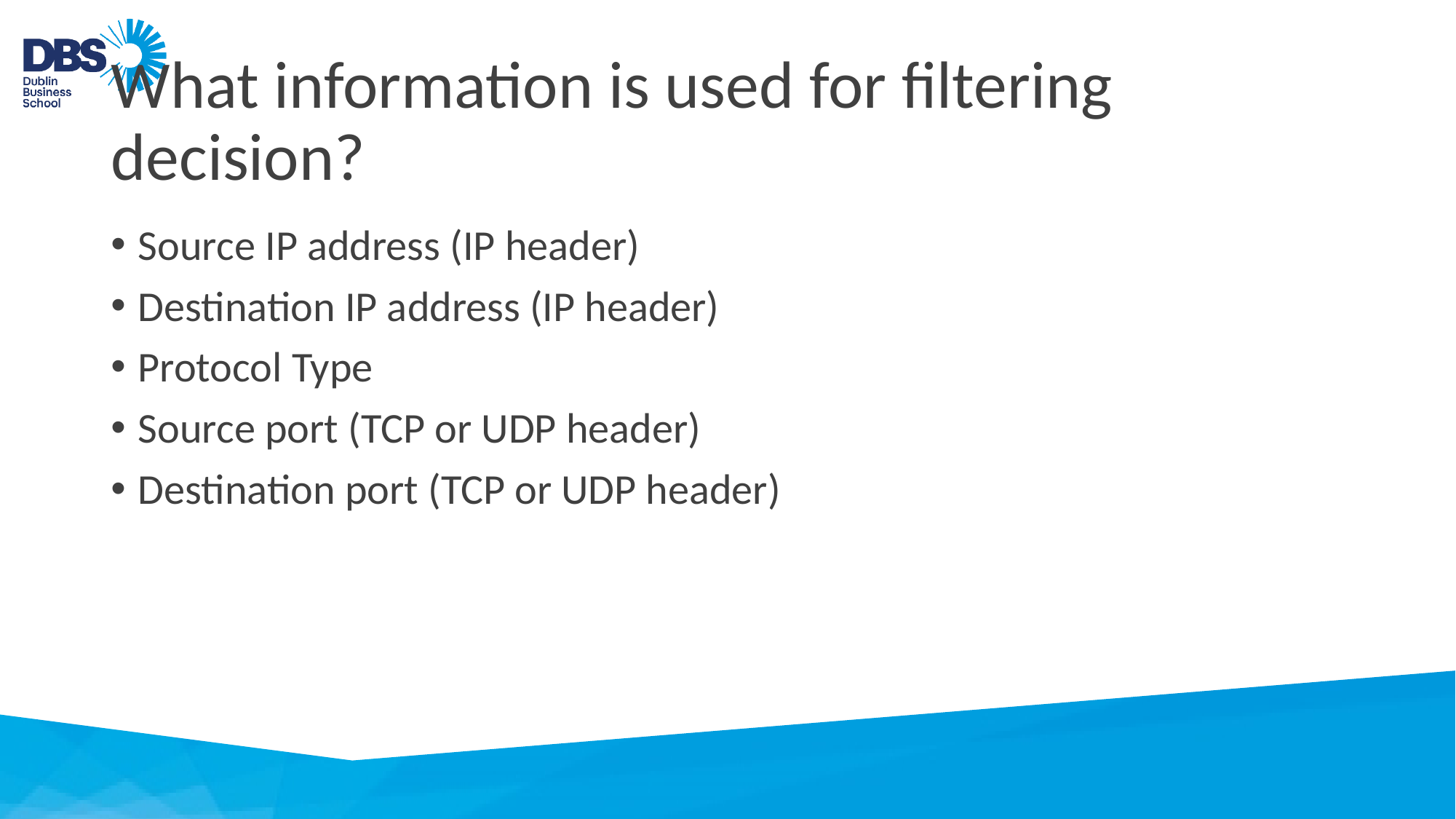

# What information is used for filtering decision?
Source IP address (IP header)
Destination IP address (IP header)
Protocol Type
Source port (TCP or UDP header)
Destination port (TCP or UDP header)